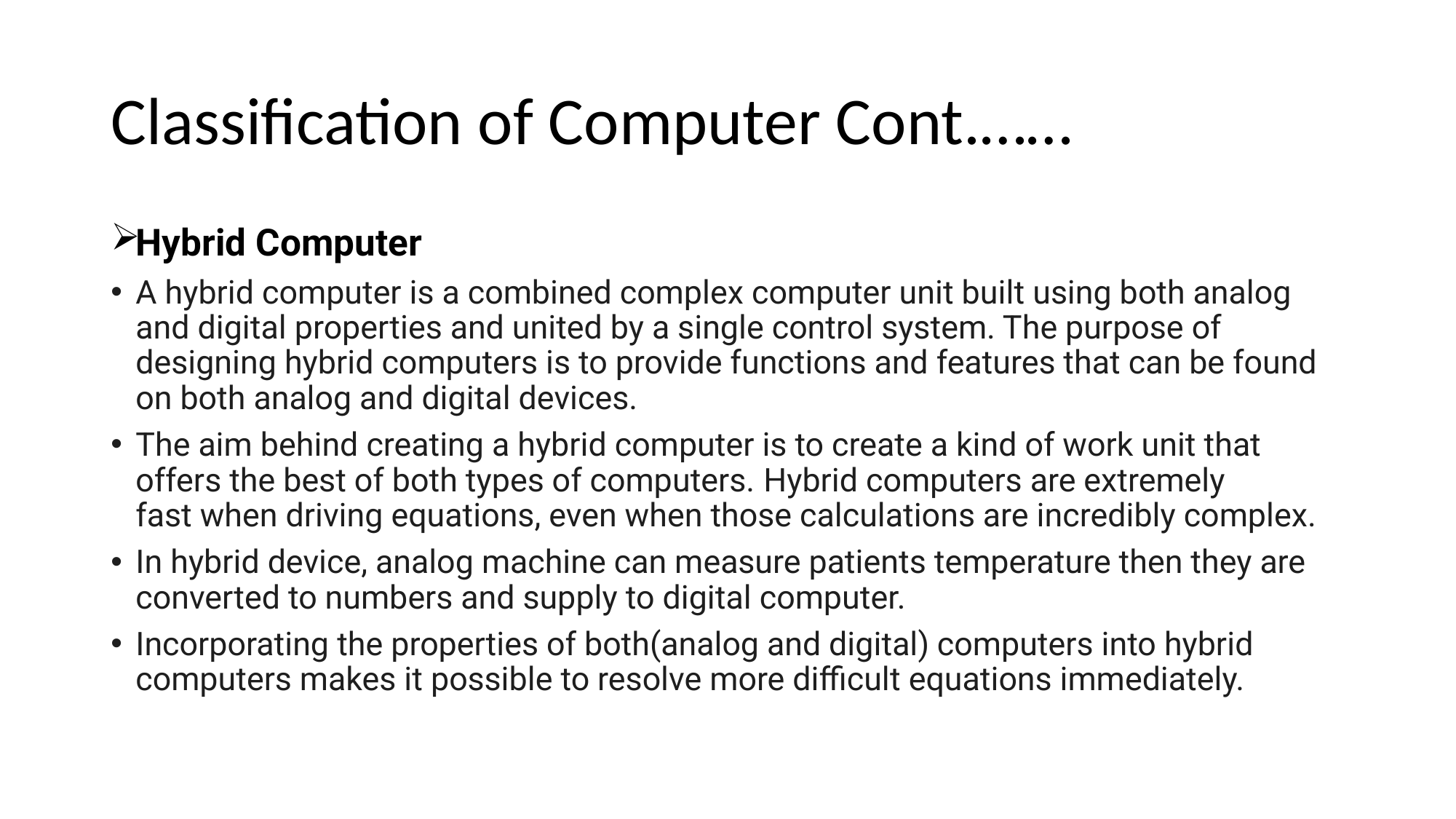

# Classification of Computer Cont.……
Hybrid Computer
A hybrid computer is a combined complex computer unit built using both analog and digital properties and united by a single control system. The purpose of designing hybrid computers is to provide functions and features that can be found on both analog and digital devices.
The aim behind creating a hybrid computer is to create a kind of work unit that offers the best of both types of computers. Hybrid computers are extremely fast when driving equations, even when those calculations are incredibly complex.
In hybrid device, analog machine can measure patients temperature then they are converted to numbers and supply to digital computer.
Incorporating the properties of both(analog and digital) computers into hybrid computers makes it possible to resolve more difficult equations immediately.